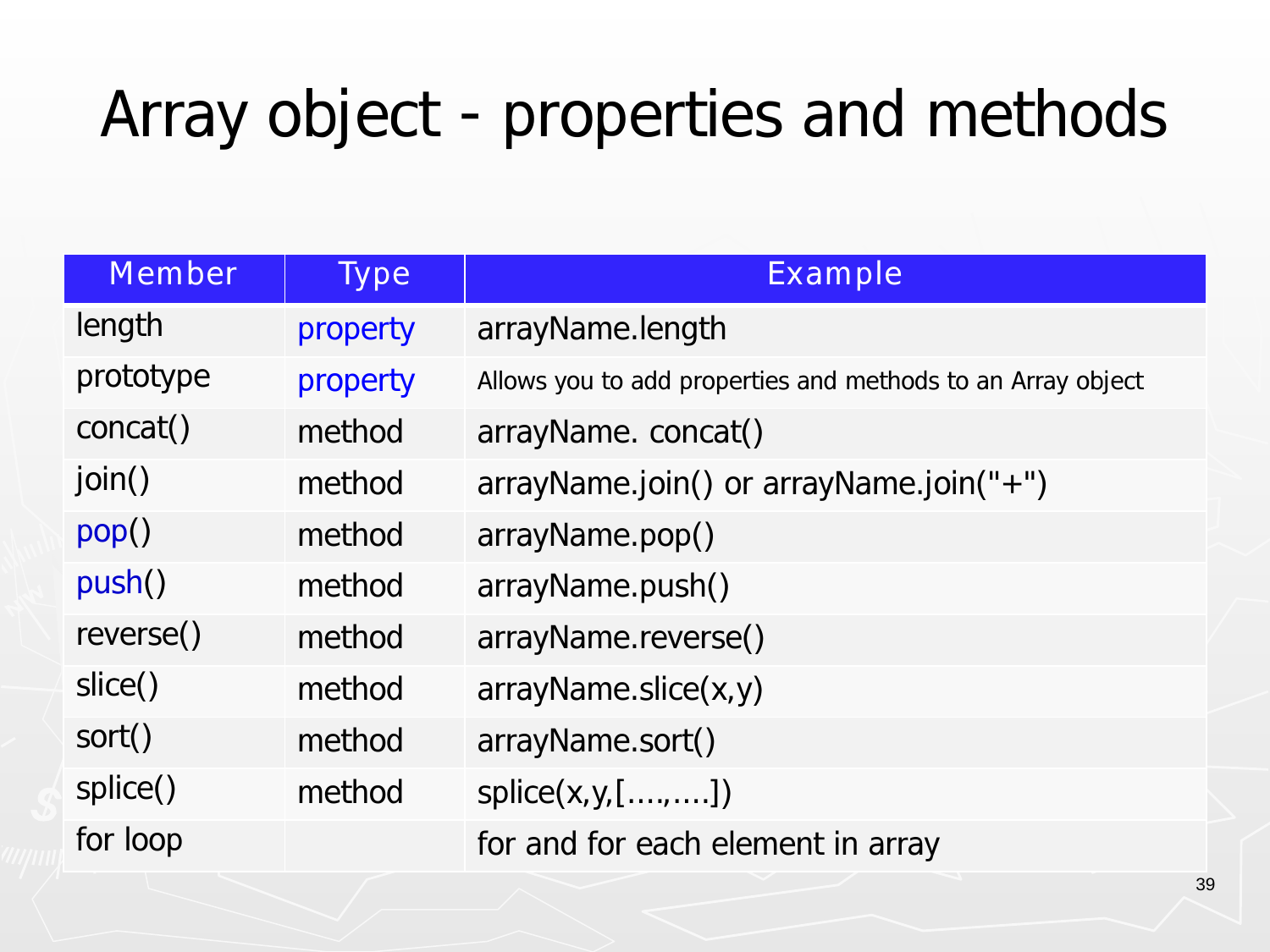

# Array object - properties and methods
| Member | Type | Example |
| --- | --- | --- |
| length | property | arrayName.length |
| prototype | property | Allows you to add properties and methods to an Array object |
| concat() | method | arrayName. concat() |
| join() | method | arrayName.join() or arrayName.join("+") |
| pop() | method | arrayName.pop() |
| push() | method | arrayName.push() |
| reverse() | method | arrayName.reverse() |
| slice() | method | arrayName.slice(x,y) |
| sort() | method | arrayName.sort() |
| splice() | method | splice(x,y,[....,....]) |
| for loop |  | for and for each element in array |
39